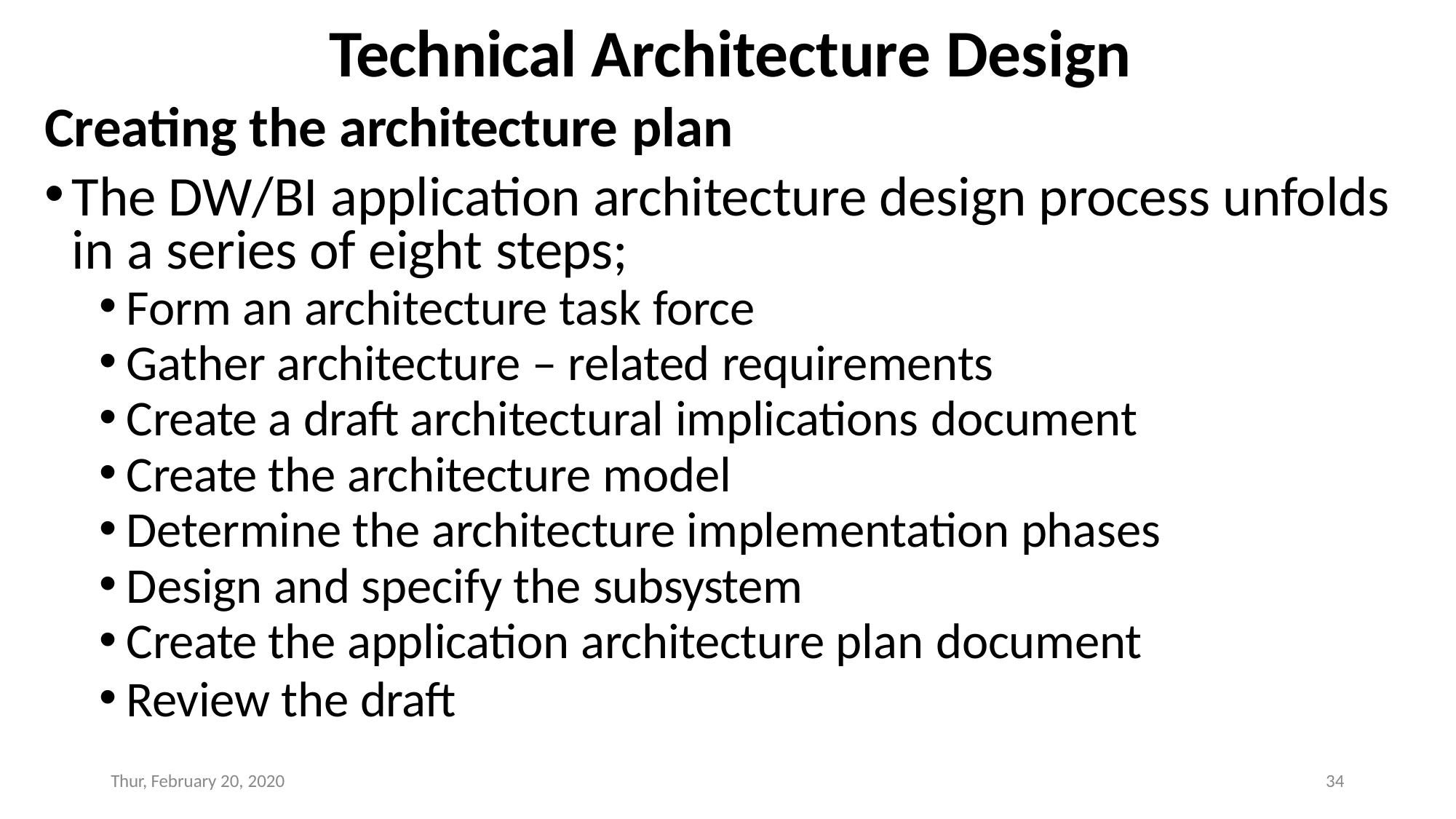

# Technical Architecture Design
Creating the architecture plan
The DW/BI application architecture design process unfolds  in a series of eight steps;
Form an architecture task force
Gather architecture – related requirements
Create a draft architectural implications document
Create the architecture model
Determine the architecture implementation phases
Design and specify the subsystem
Create the application architecture plan document
Review the draft
Thur, February 20, 2020
34